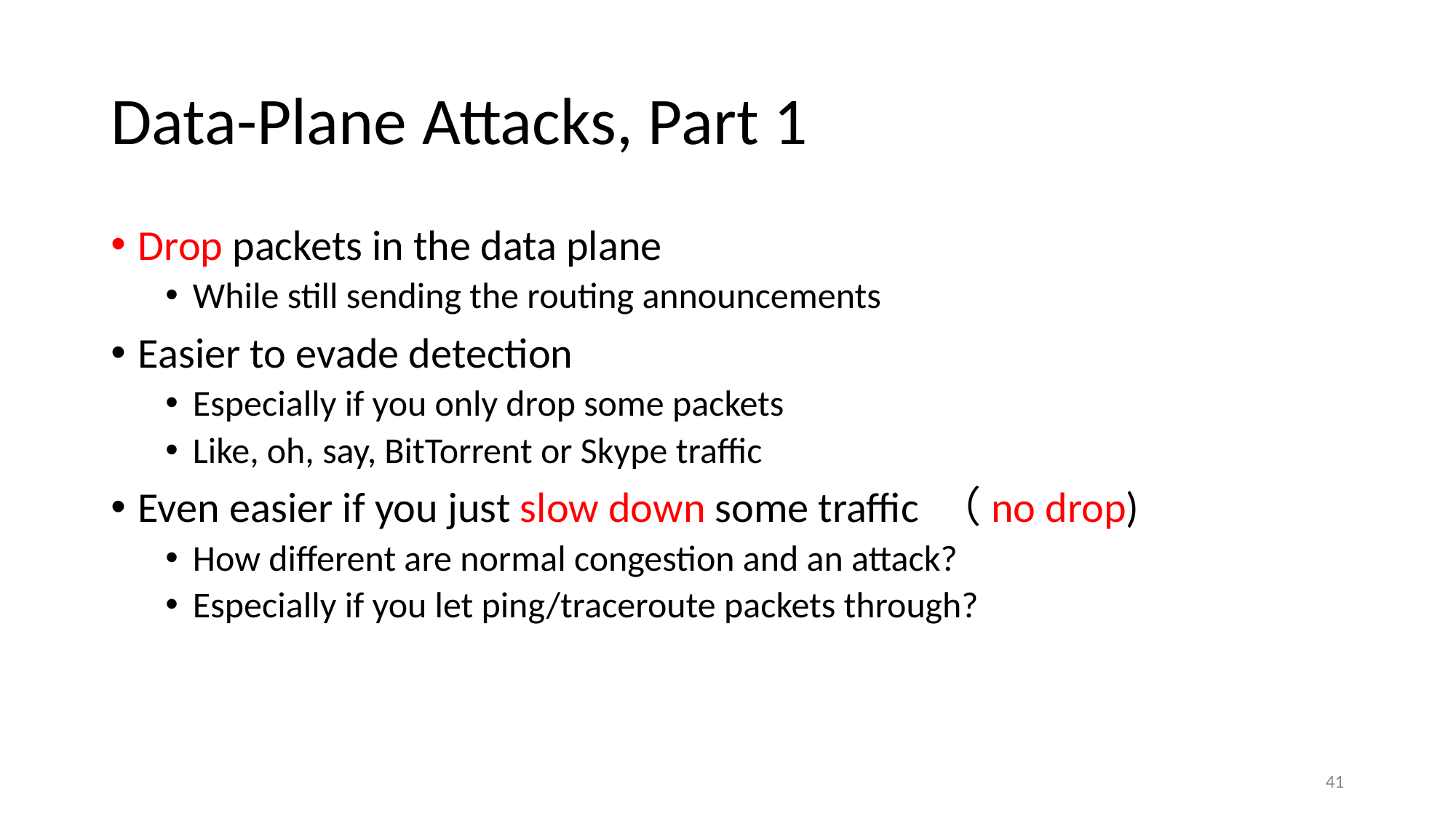

# Data-Plane Attacks, Part 1
Drop packets in the data plane
While still sending the routing announcements
Easier to evade detection
Especially if you only drop some packets
Like, oh, say, BitTorrent or Skype traffic
Even easier if you just slow down some traffic （no drop)
How different are normal congestion and an attack?
Especially if you let ping/traceroute packets through?
41